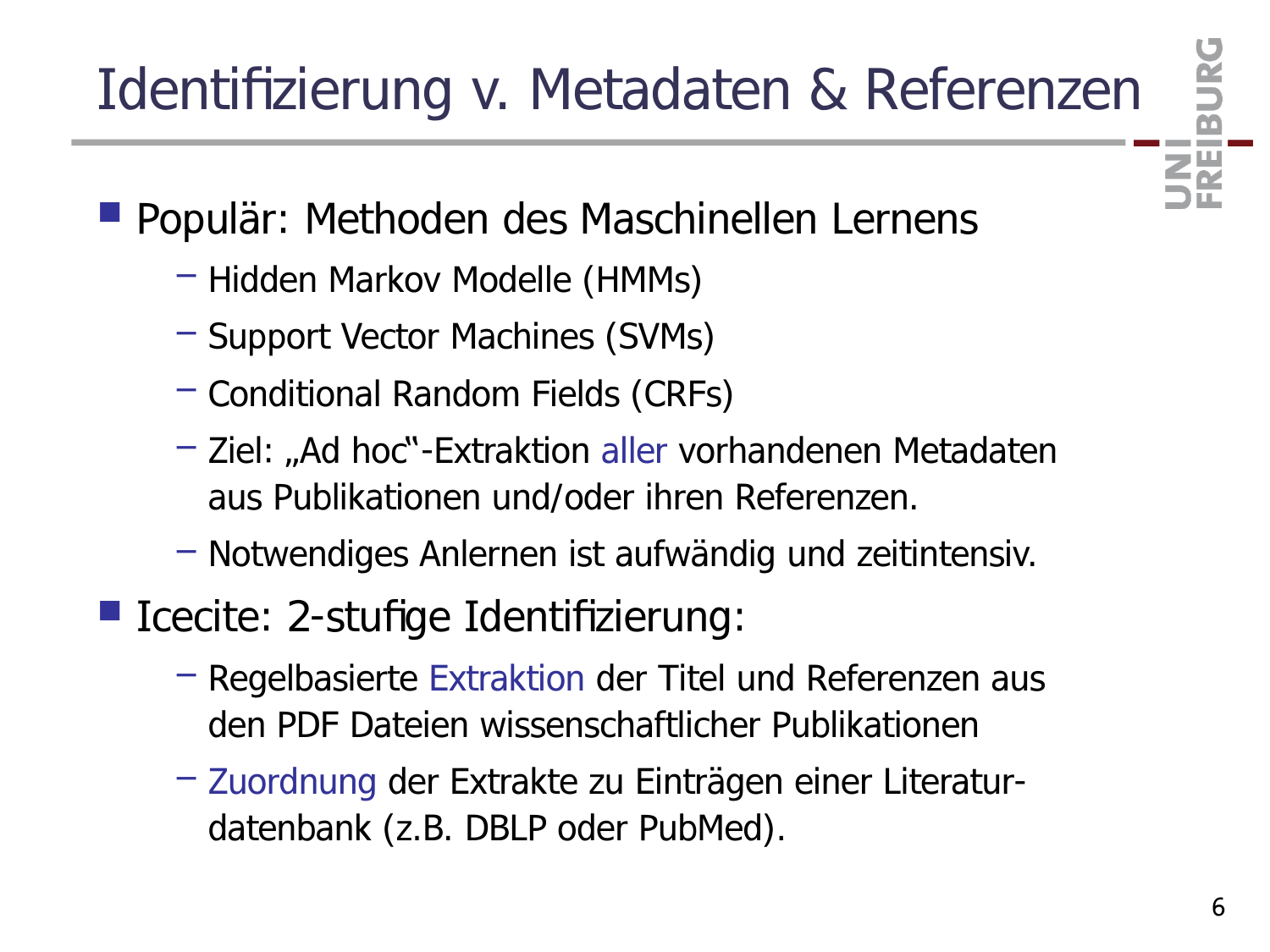

# Identifizierung v. Metadaten & Referenzen
Populär: Methoden des Maschinellen Lernens
Hidden Markov Modelle (HMMs)
Support Vector Machines (SVMs)
Conditional Random Fields (CRFs)
Ziel: „Ad hoc“-Extraktion aller vorhandenen Metadaten aus Publikationen und/oder ihren Referenzen.
Notwendiges Anlernen ist aufwändig und zeitintensiv.
Icecite: 2-stufige Identifizierung:
Regelbasierte Extraktion der Titel und Referenzen aus den PDF Dateien wissenschaftlicher Publikationen
Zuordnung der Extrakte zu Einträgen einer Literatur-datenbank (z.B. DBLP oder PubMed).
6